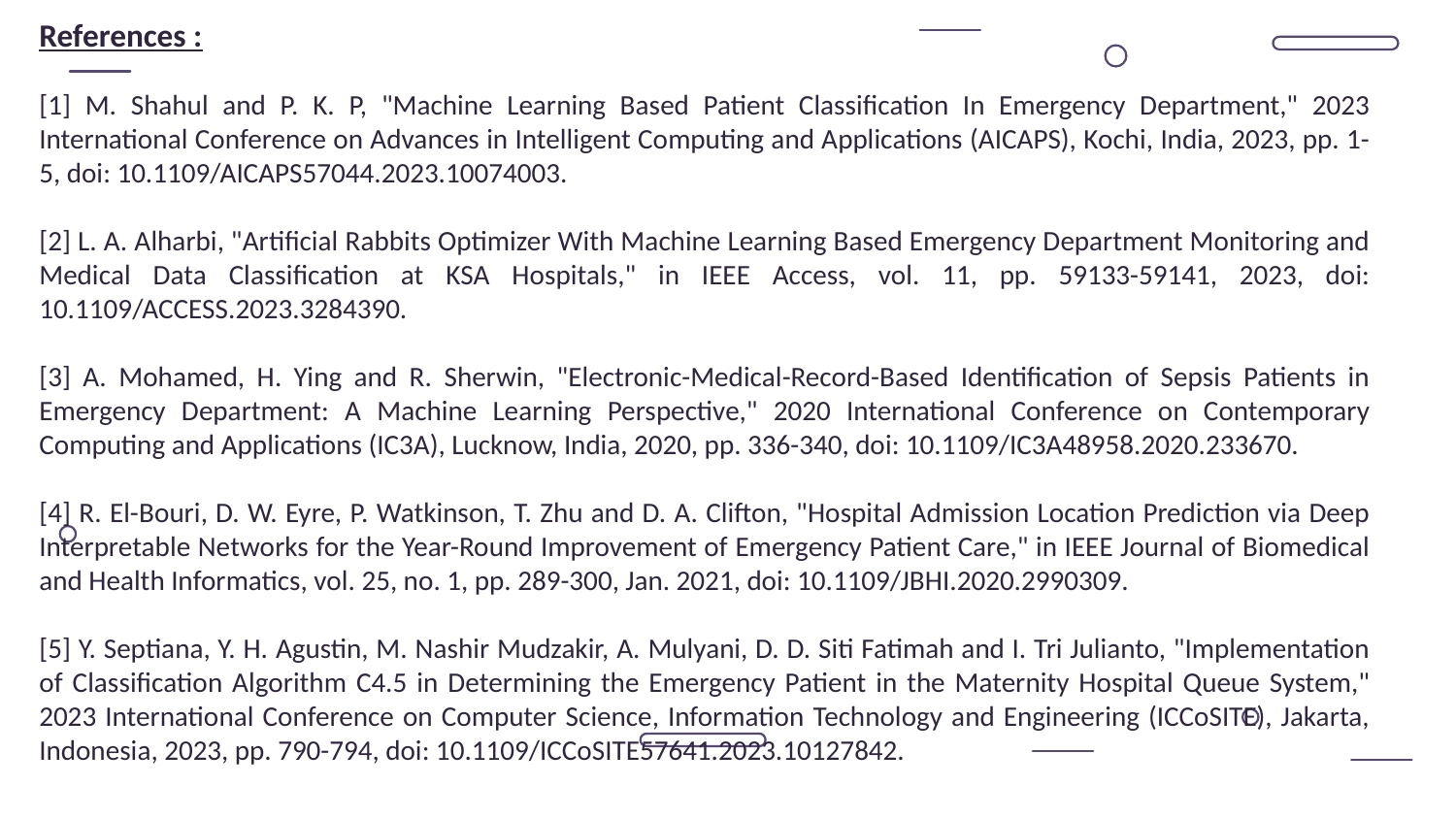

References :

[1] M. Shahul and P. K. P, "Machine Learning Based Patient Classification In Emergency Department," 2023 International Conference on Advances in Intelligent Computing and Applications (AICAPS), Kochi, India, 2023, pp. 1-5, doi: 10.1109/AICAPS57044.2023.10074003.

[2] L. A. Alharbi, "Artificial Rabbits Optimizer With Machine Learning Based Emergency Department Monitoring and Medical Data Classification at KSA Hospitals," in IEEE Access, vol. 11, pp. 59133-59141, 2023, doi: 10.1109/ACCESS.2023.3284390.

[3] A. Mohamed, H. Ying and R. Sherwin, "Electronic-Medical-Record-Based Identification of Sepsis Patients in Emergency Department: A Machine Learning Perspective," 2020 International Conference on Contemporary Computing and Applications (IC3A), Lucknow, India, 2020, pp. 336-340, doi: 10.1109/IC3A48958.2020.233670.

[4] R. El-Bouri, D. W. Eyre, P. Watkinson, T. Zhu and D. A. Clifton, "Hospital Admission Location Prediction via Deep Interpretable Networks for the Year-Round Improvement of Emergency Patient Care," in IEEE Journal of Biomedical and Health Informatics, vol. 25, no. 1, pp. 289-300, Jan. 2021, doi: 10.1109/JBHI.2020.2990309.

[5] Y. Septiana, Y. H. Agustin, M. Nashir Mudzakir, A. Mulyani, D. D. Siti Fatimah and I. Tri Julianto, "Implementation of Classification Algorithm C4.5 in Determining the Emergency Patient in the Maternity Hospital Queue System," 2023 International Conference on Computer Science, Information Technology and Engineering (ICCoSITE), Jakarta, Indonesia, 2023, pp. 790-794, doi: 10.1109/ICCoSITE57641.2023.10127842.

#